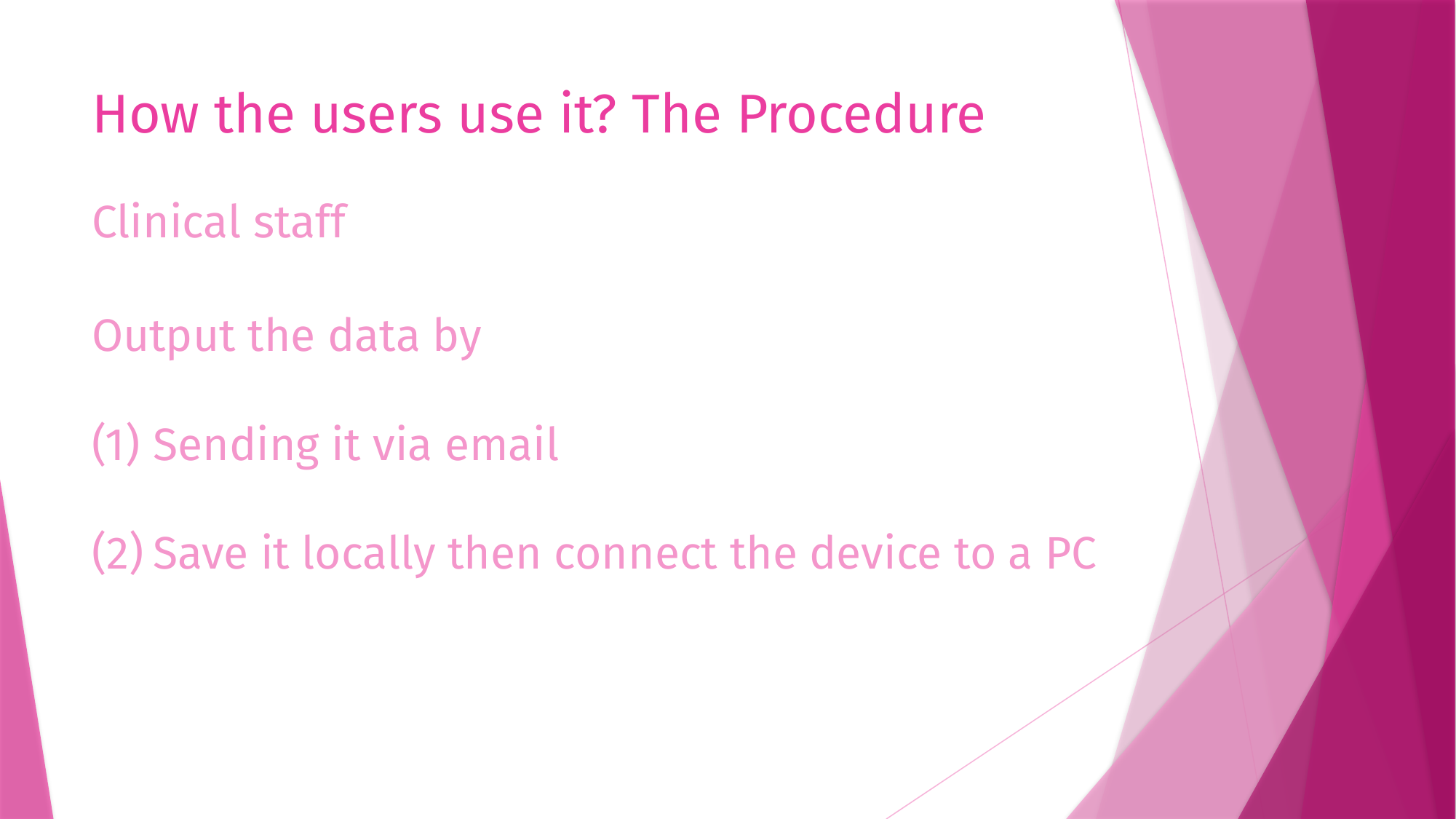

# How the users use it? The Procedure
Clinical staff
Output the data by

Sending it via email

Save it locally then connect the device to a PC